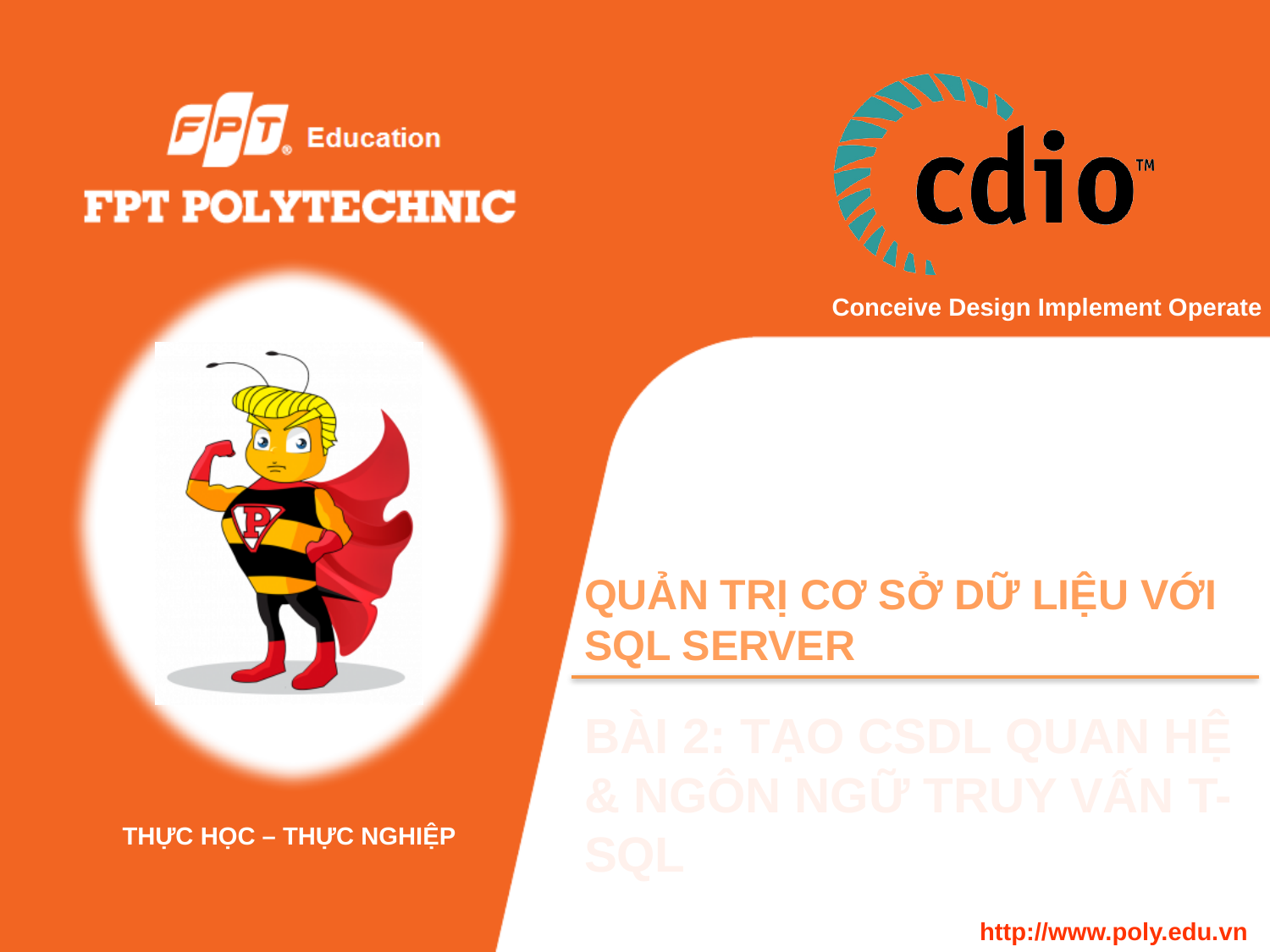

# Quản trị cơ sở dữ liệu với SQL Server
Bài 2: Tạo CSDL quan hệ  & Ngôn ngữ truy vấn T-SQL